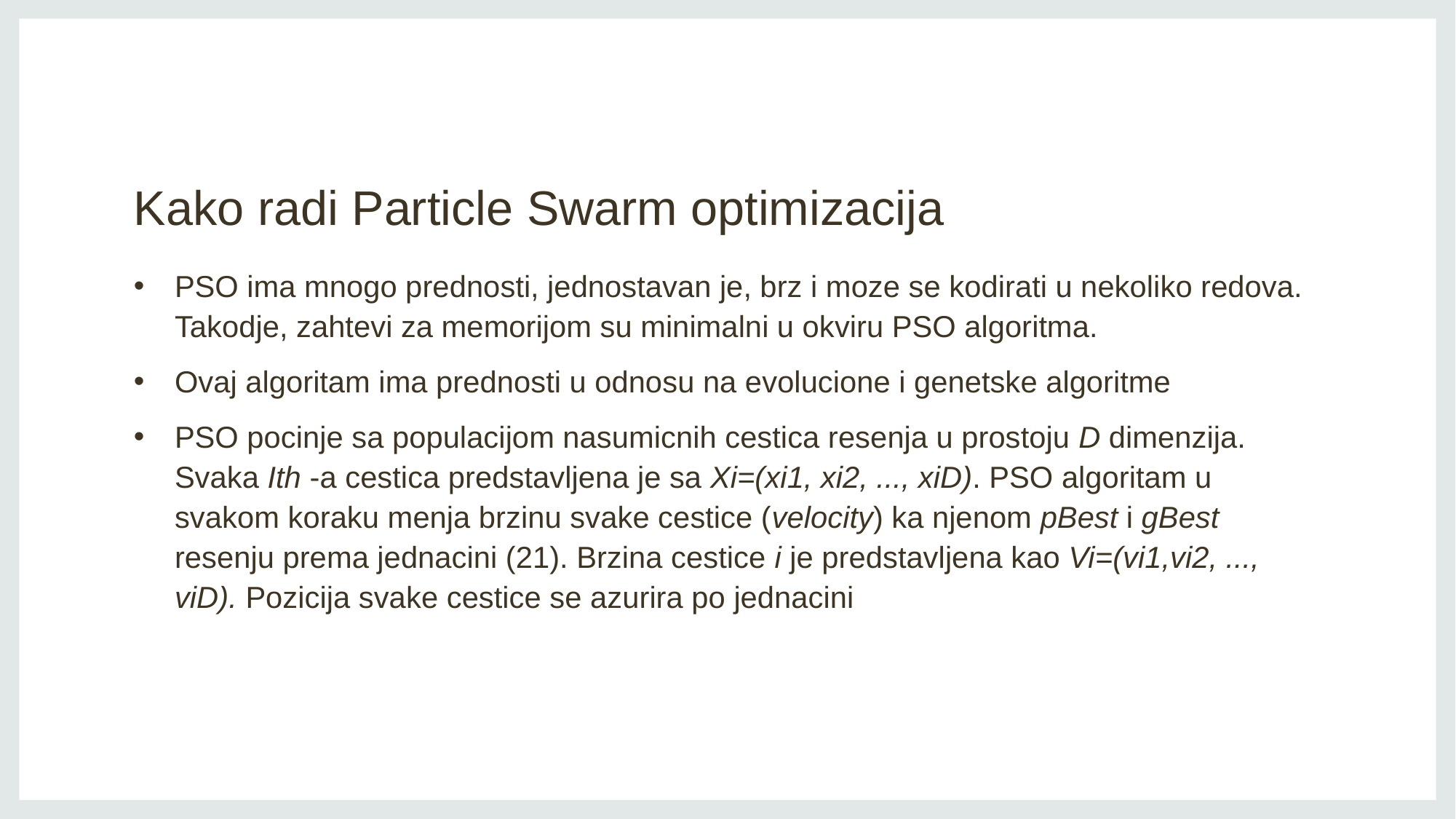

# Kako radi Particle Swarm optimizacija
PSO ima mnogo prednosti, jednostavan je, brz i moze se kodirati u nekoliko redova. Takodje, zahtevi za memorijom su minimalni u okviru PSO algoritma.
Ovaj algoritam ima prednosti u odnosu na evolucione i genetske algoritme
PSO pocinje sa populacijom nasumicnih cestica resenja u prostoju D dimenzija. Svaka Ith -a cestica predstavljena je sa Xi=(xi1, xi2, ..., xiD). PSO algoritam u svakom koraku menja brzinu svake cestice (velocity) ka njenom pBest i gBest resenju prema jednacini (21). Brzina cestice i je predstavljena kao Vi=(vi1,vi2, ..., viD). Pozicija svake cestice se azurira po jednacini